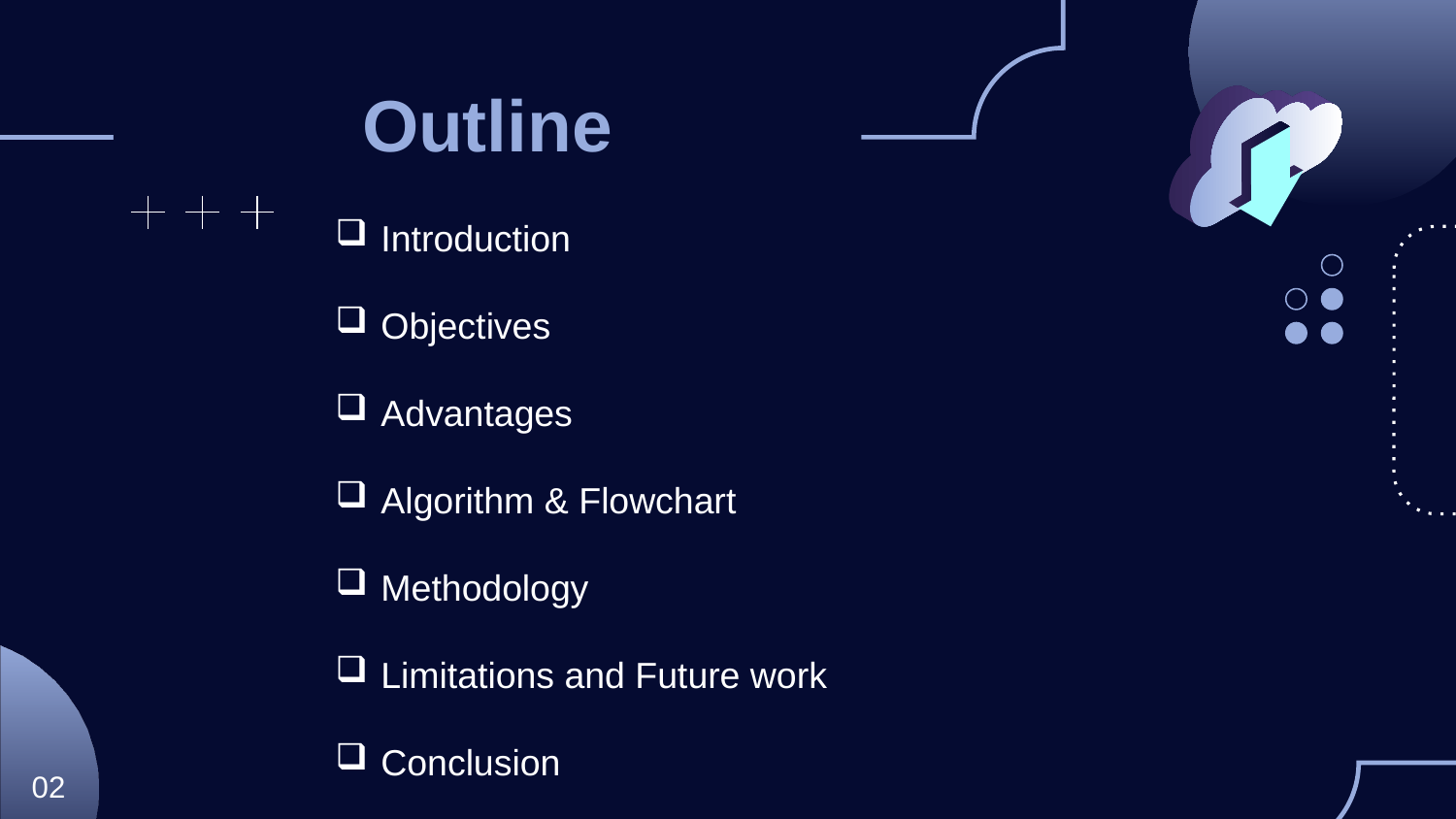

# Outline

Introduction
Objectives
Advantages
Algorithm & Flowchart
Methodology
Limitations and Future work
Conclusion

02